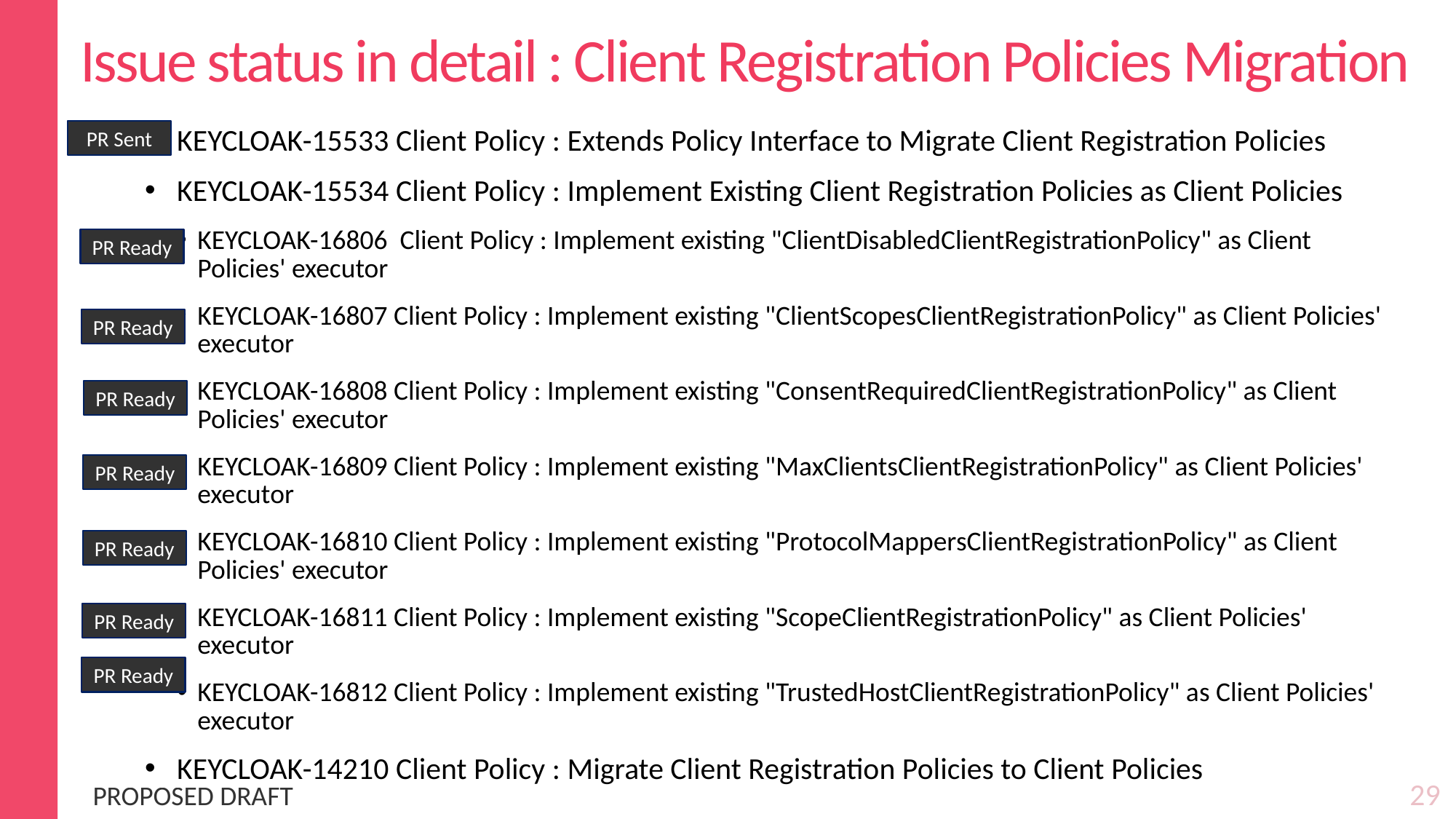

# Issue status in detail : Client Registration Policies Migration
KEYCLOAK-15533 Client Policy : Extends Policy Interface to Migrate Client Registration Policies
KEYCLOAK-15534 Client Policy : Implement Existing Client Registration Policies as Client Policies
KEYCLOAK-16806  Client Policy : Implement existing "ClientDisabledClientRegistrationPolicy" as Client Policies' executor
KEYCLOAK-16807 Client Policy : Implement existing "ClientScopesClientRegistrationPolicy" as Client Policies' executor
KEYCLOAK-16808 Client Policy : Implement existing "ConsentRequiredClientRegistrationPolicy" as Client Policies' executor
KEYCLOAK-16809 Client Policy : Implement existing "MaxClientsClientRegistrationPolicy" as Client Policies' executor
KEYCLOAK-16810 Client Policy : Implement existing "ProtocolMappersClientRegistrationPolicy" as Client Policies' executor
KEYCLOAK-16811 Client Policy : Implement existing "ScopeClientRegistrationPolicy" as Client Policies' executor
KEYCLOAK-16812 Client Policy : Implement existing "TrustedHostClientRegistrationPolicy" as Client Policies' executor
KEYCLOAK-14210 Client Policy : Migrate Client Registration Policies to Client Policies
PR Sent
PR Ready
PR Ready
PR Ready
PR Ready
PR Ready
PR Ready
PR Ready
29
PROPOSED DRAFT